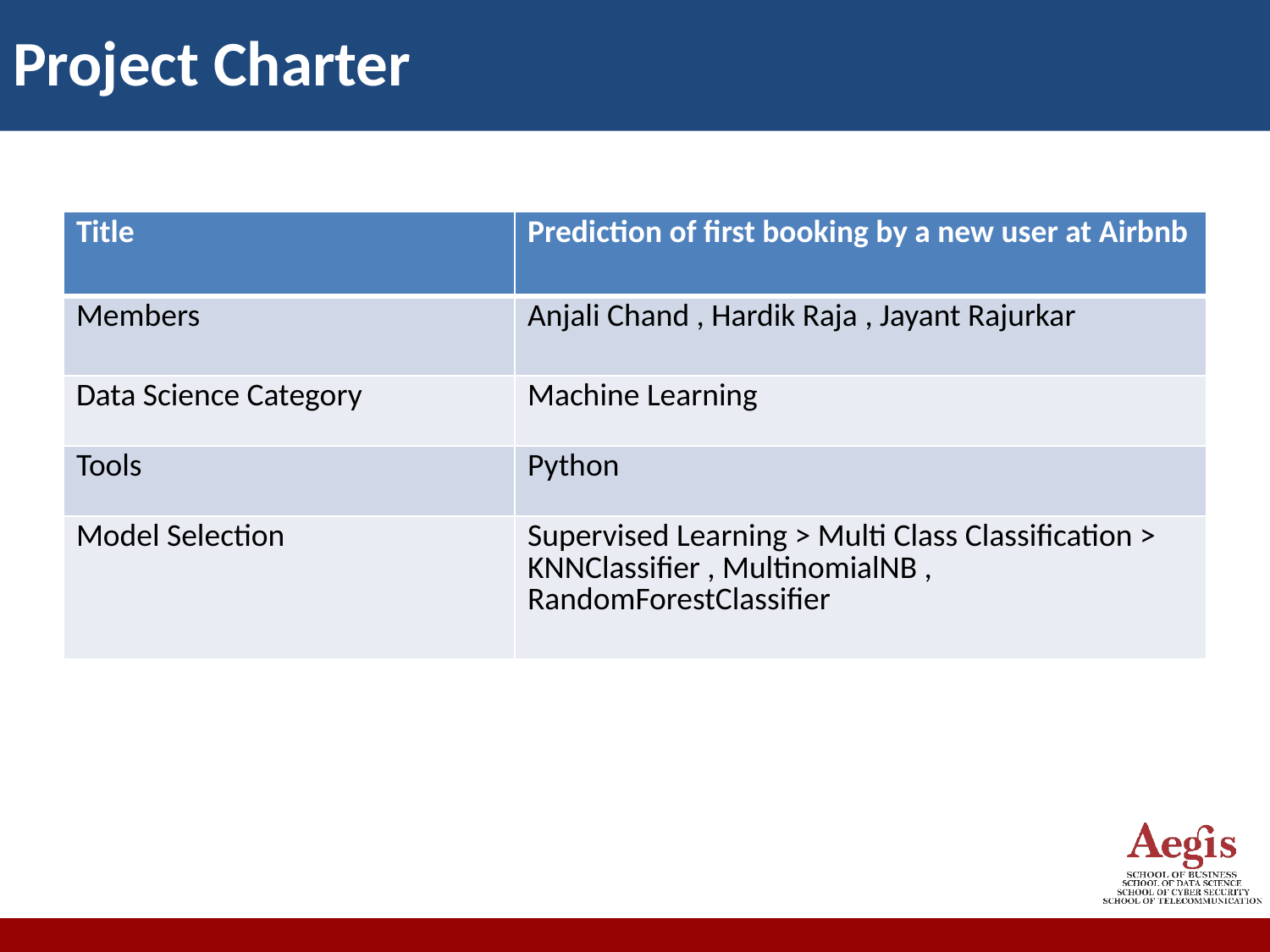

Project Charter
| Title | Prediction of first booking by a new user at Airbnb |
| --- | --- |
| Members | Anjali Chand , Hardik Raja , Jayant Rajurkar |
| Data Science Category | Machine Learning |
| Tools | Python |
| Model Selection | Supervised Learning > Multi Class Classification > KNNClassifier , MultinomialNB , RandomForestClassifier |